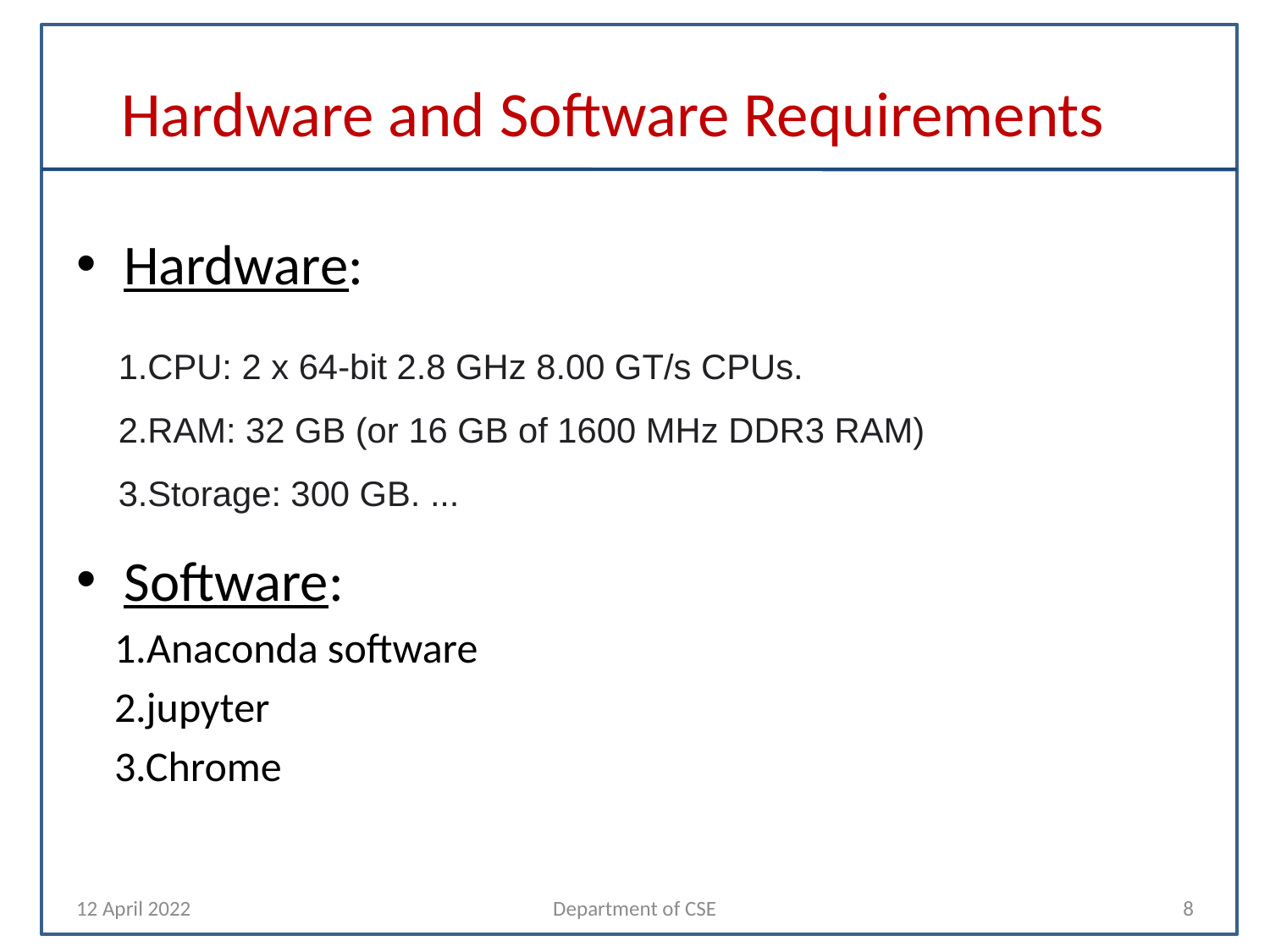

# Hardware and Software Requirements
Hardware:

Software:
    1.Anaconda software
    2.jupyter
    3.Chrome

CPU: 2 x 64-bit 2.8 GHz 8.00 GT/s CPUs.
RAM: 32 GB (or 16 GB of 1600 MHz DDR3 RAM)
Storage: 300 GB. ...

12 April 2022
Department of CSE
8